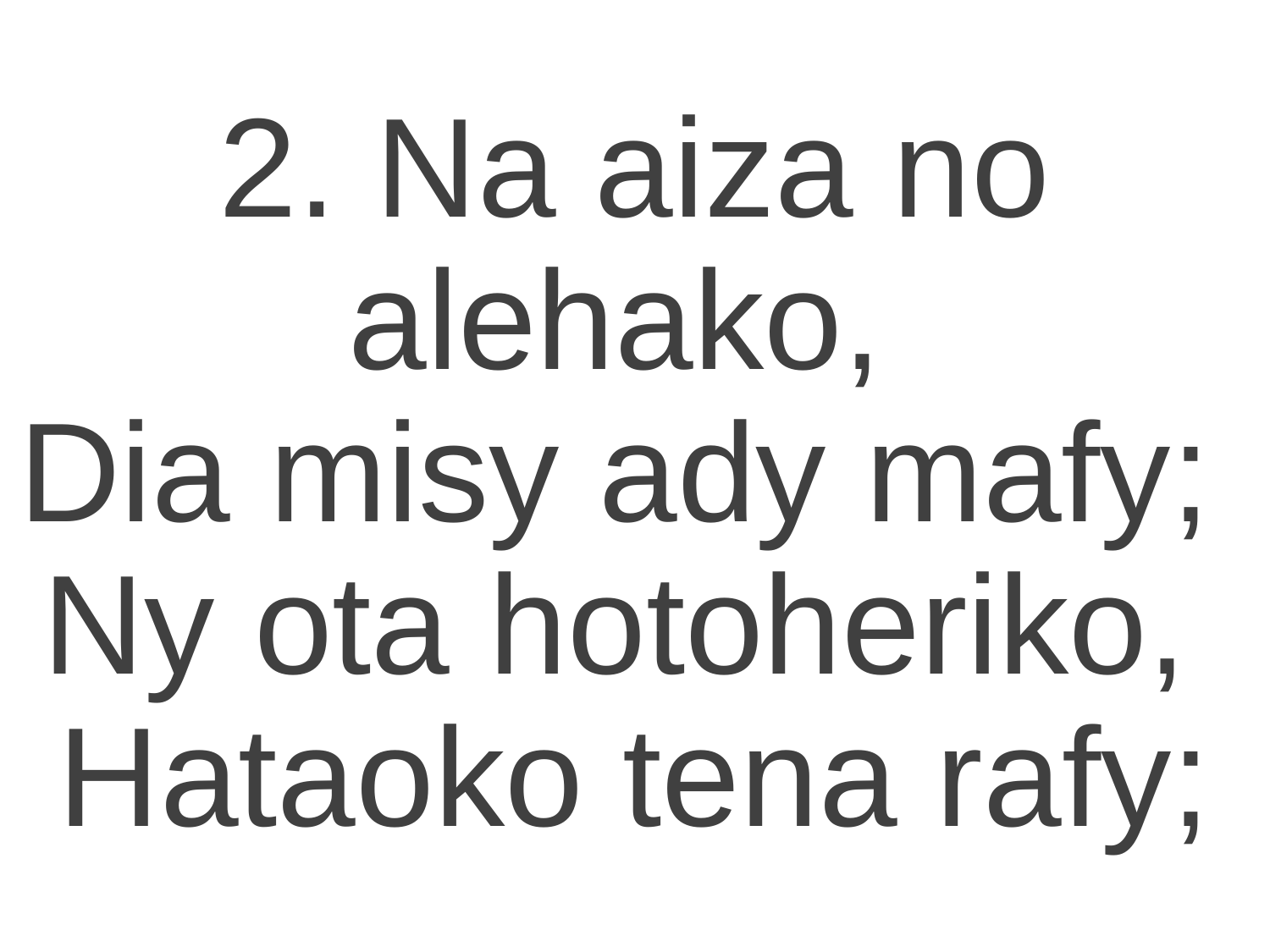

2. Na aiza no alehako,
Dia misy ady mafy;
Ny ota hotoheriko,
Hataoko tena rafy;